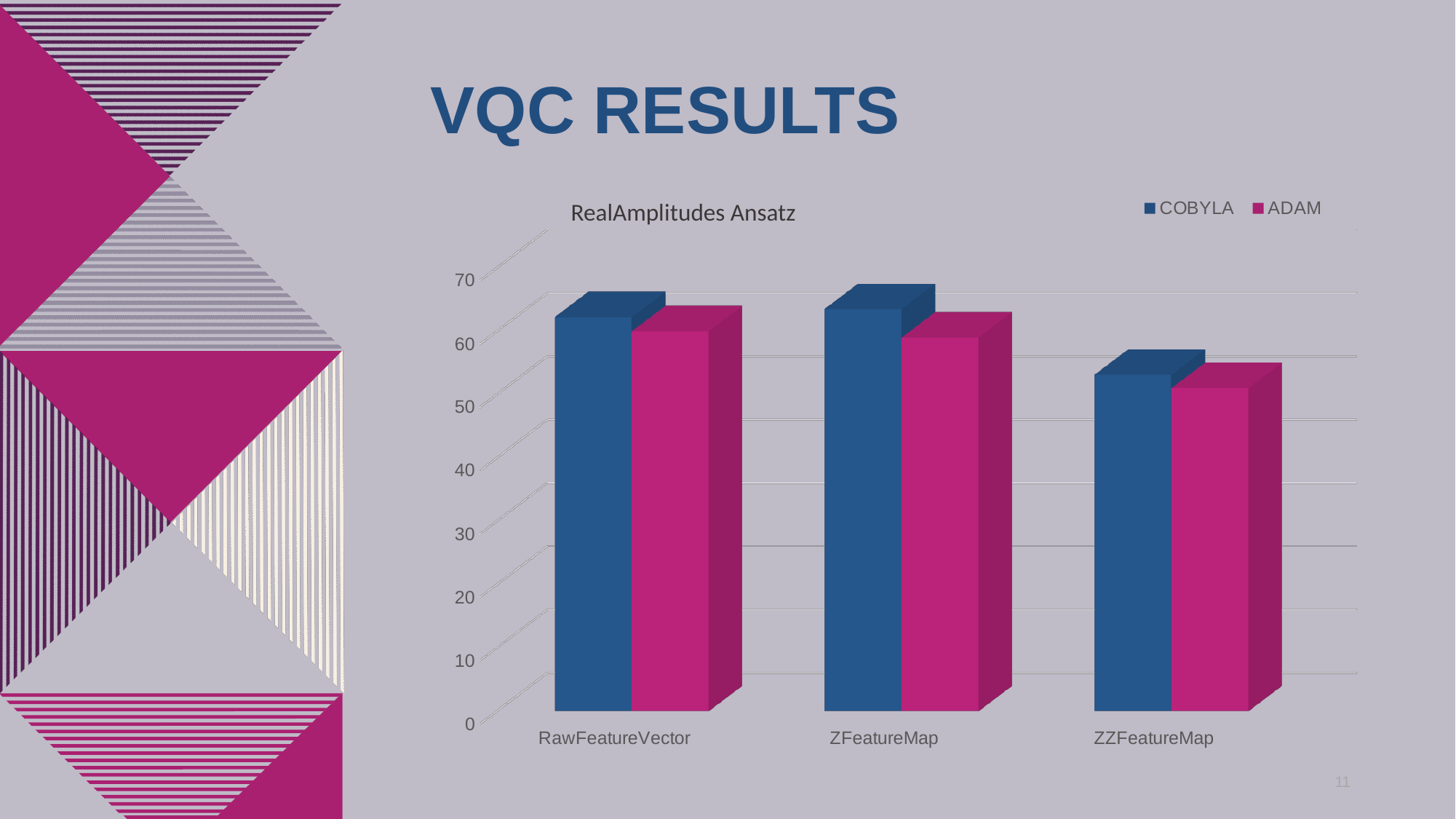

# VQC Results

[unsupported chart]

RealAmplitudes Ansatz
11